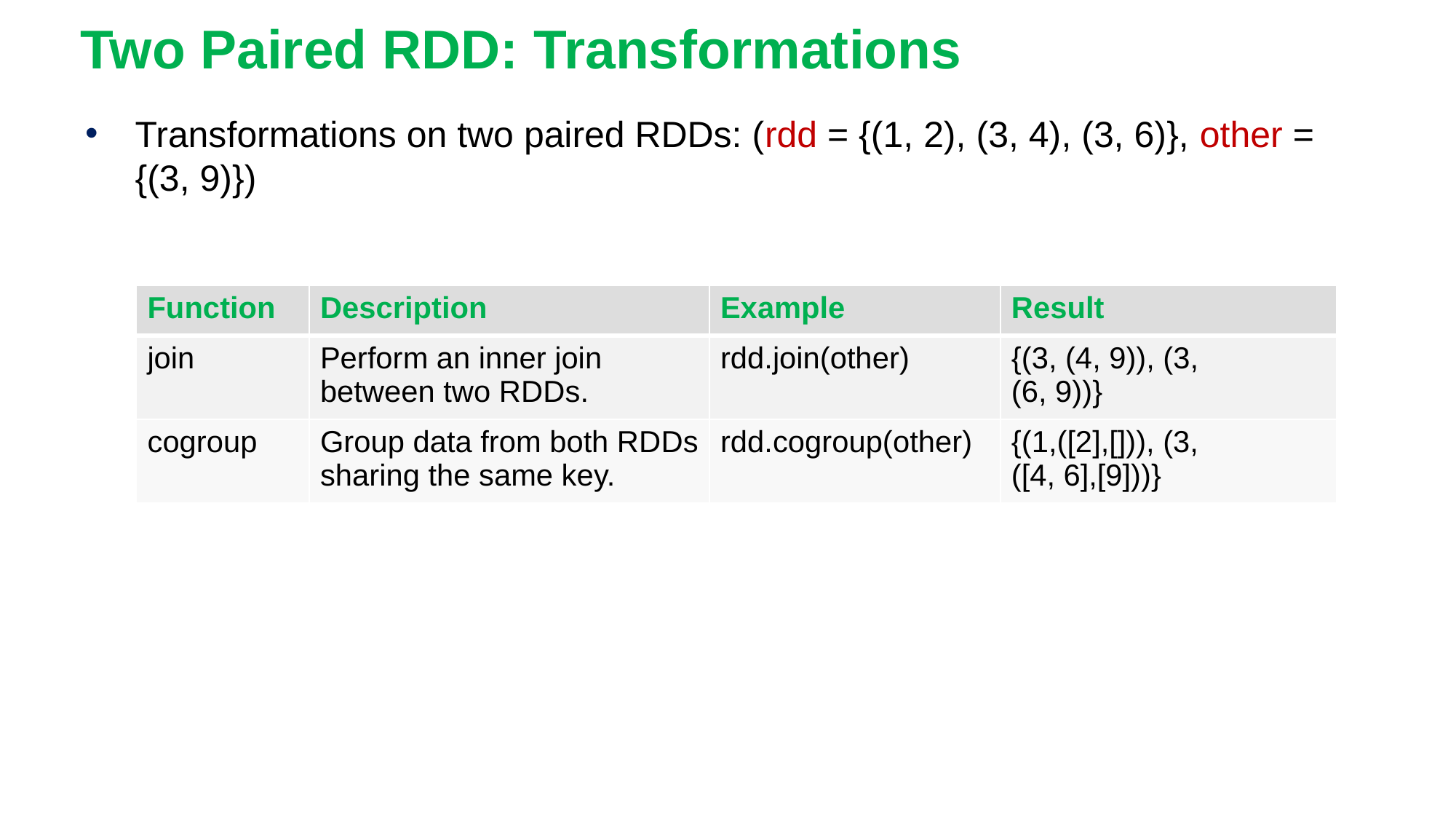

# Two Paired RDD: Transformations
Transformations on two paired RDDs: (rdd = {(1, 2), (3, 4), (3, 6)}, other = {(3, 9)})

| Function | Description | Example | Result |
| --- | --- | --- | --- |
| join | Perform an inner join between two RDDs. | rdd.join(other) | {(3, (4, 9)), (3, (6, 9))} |
| cogroup | Group data from both RDDs sharing the same key. | rdd.cogroup(other) | {(1,([2],[])), (3, ([4, 6],[9]))} |